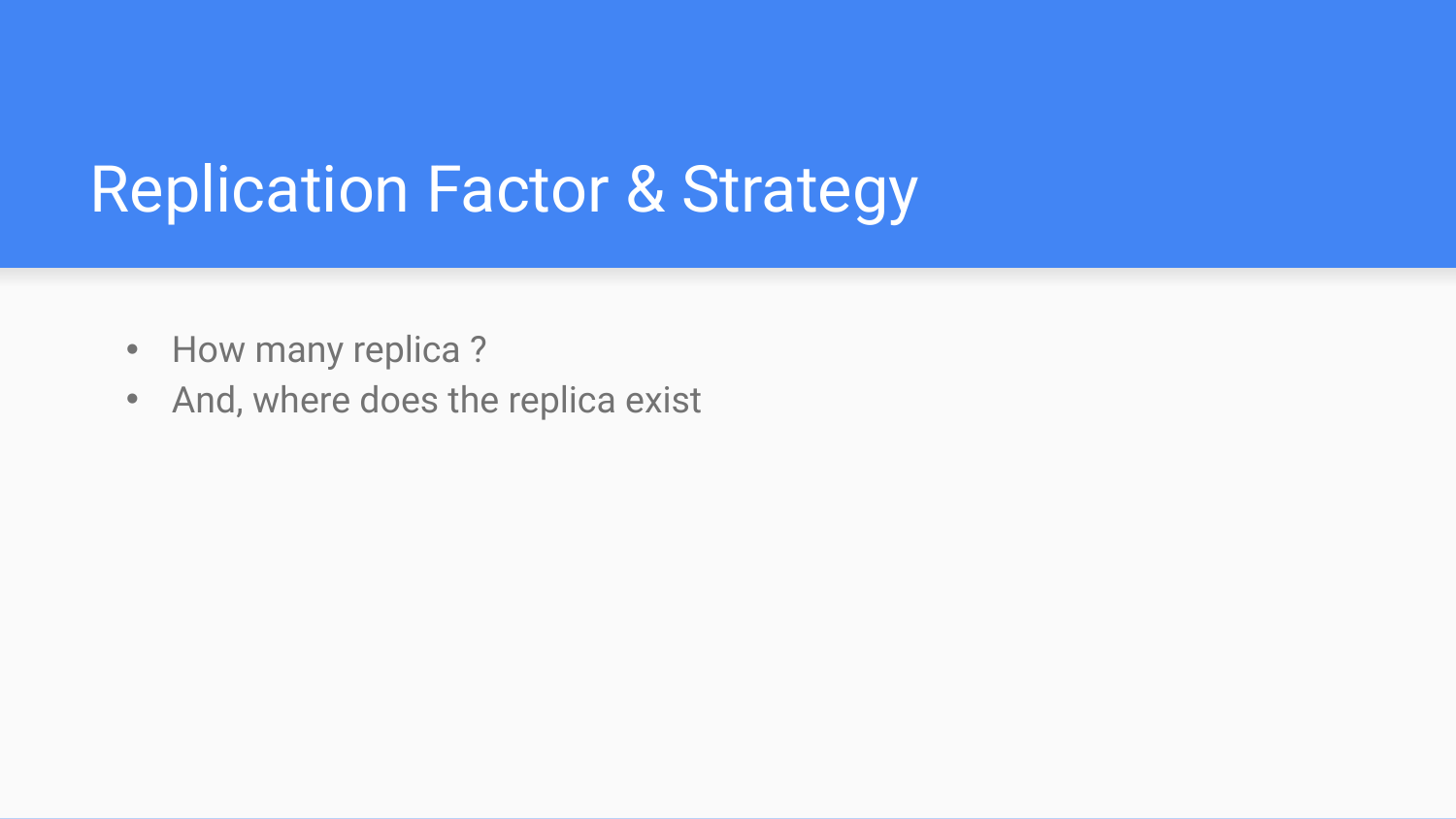

# Replication Factor & Strategy
How many replica ?
And, where does the replica exist